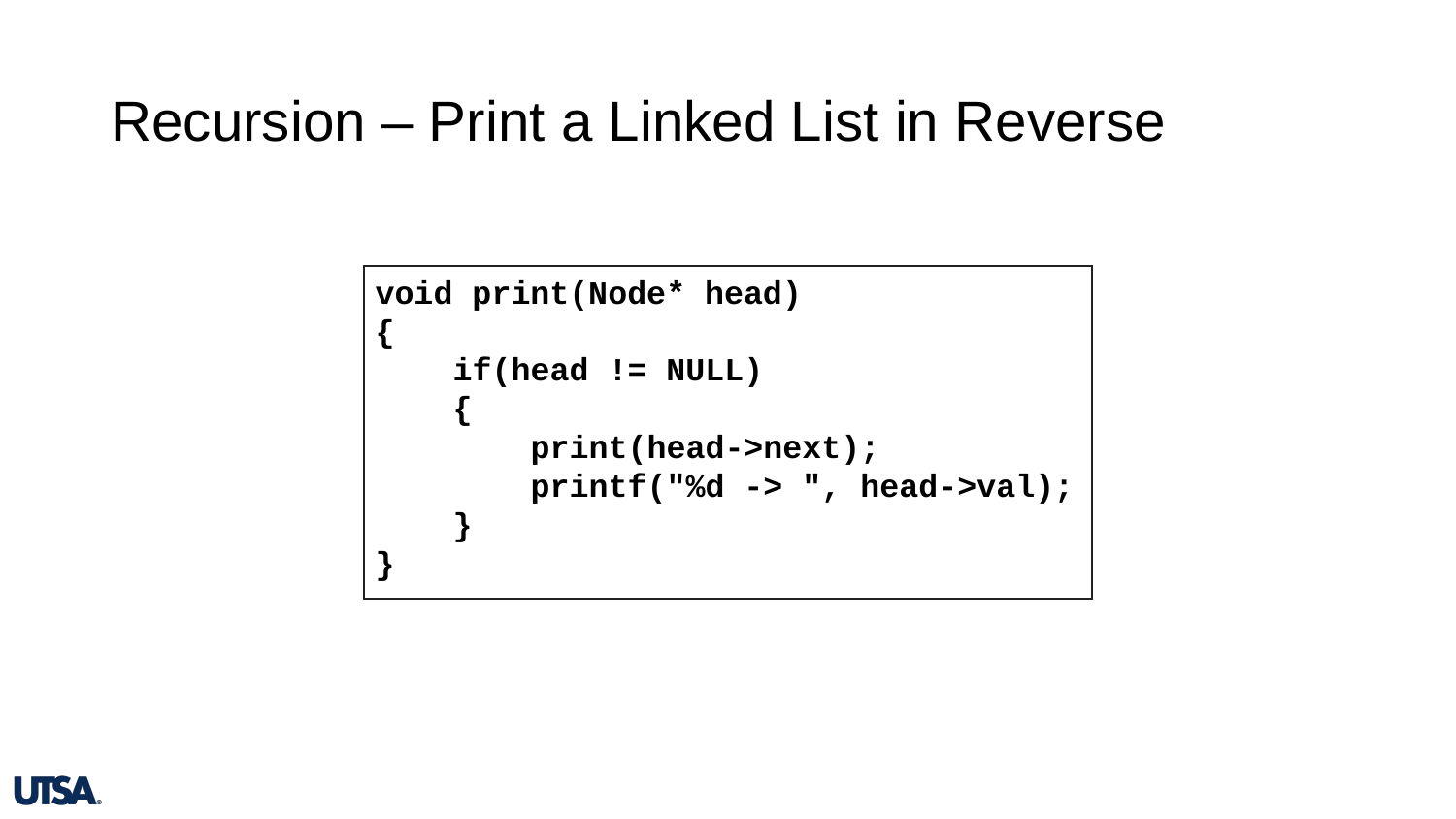

# Recursion – Print a Linked List in Reverse
void print(Node* head)
{
    if(head != NULL)
    {
        print(head->next);
        printf("%d -> ", head->val);
    }
}